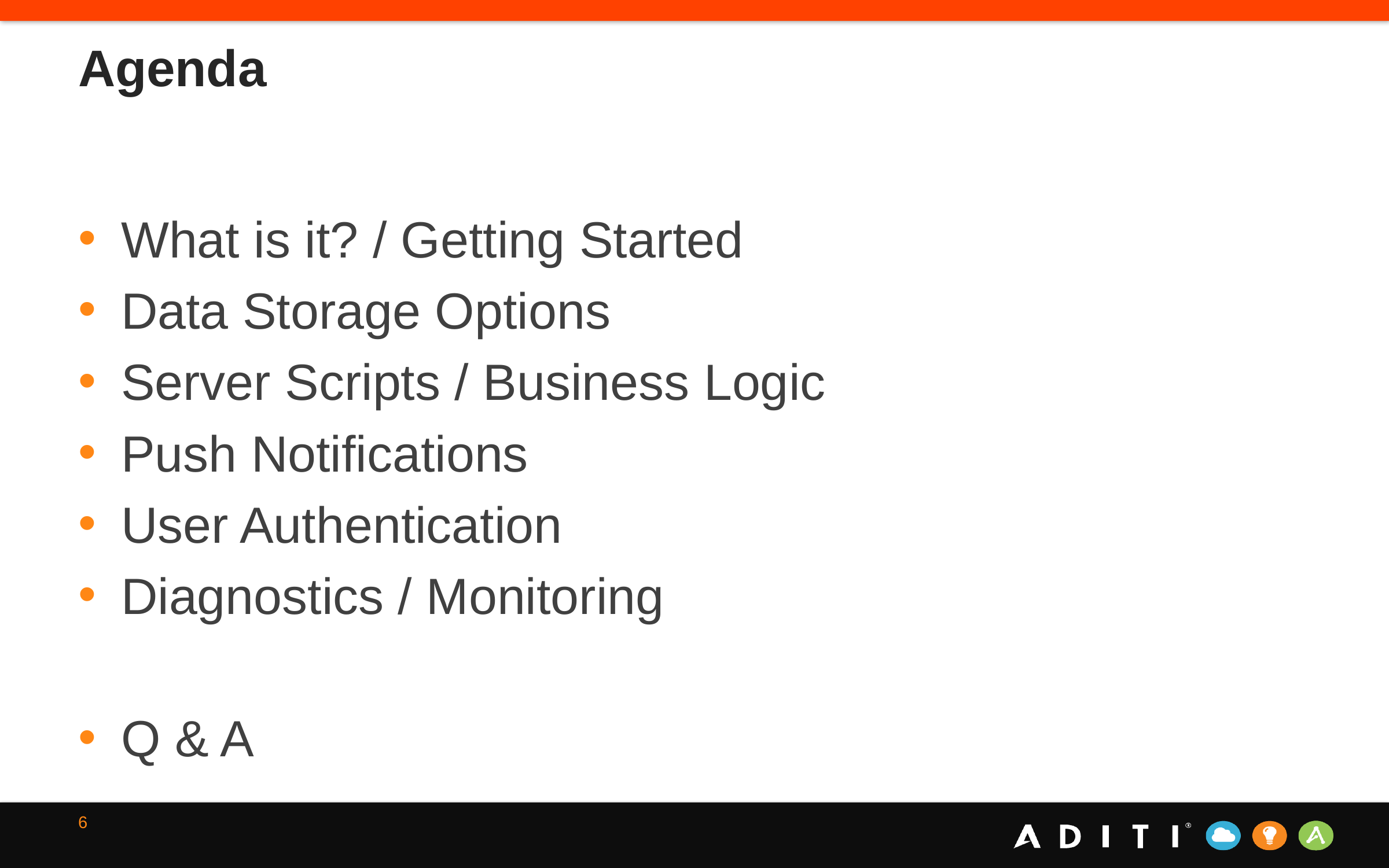

# Agenda
What is it? / Getting Started
Data Storage Options
Server Scripts / Business Logic
Push Notifications
User Authentication
Diagnostics / Monitoring

Q & A
6